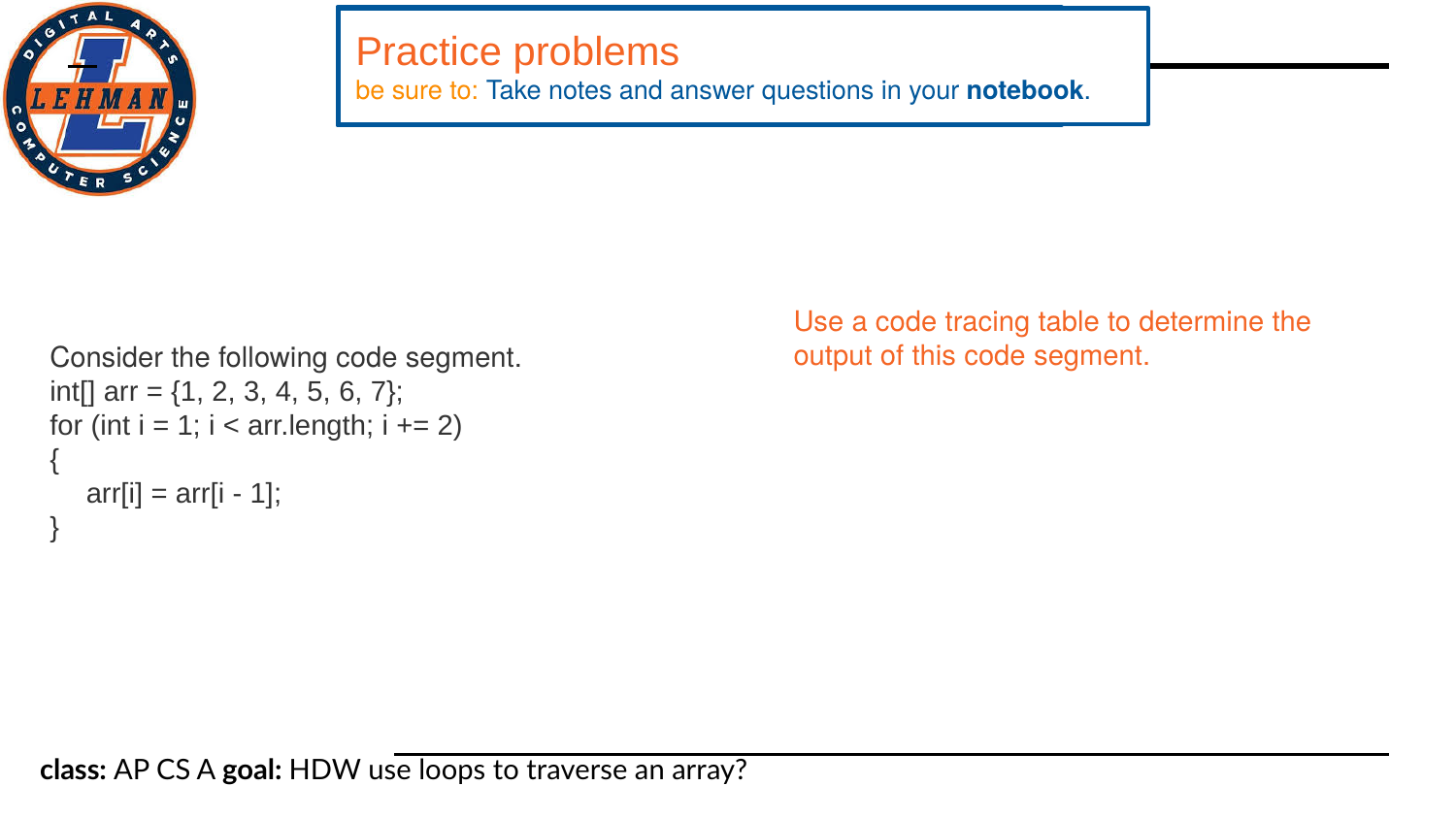

Practice problems
be sure to: Take notes and answer questions in your notebook.
#

Consider the following code segment.
int[] arr = {1, 2, 3, 4, 5, 6, 7};
for (int i = 1; i < arr.length; i += 2)
{
arr[i] = arr[i - 1];
}
Use a code tracing table to determine the output of this code segment.